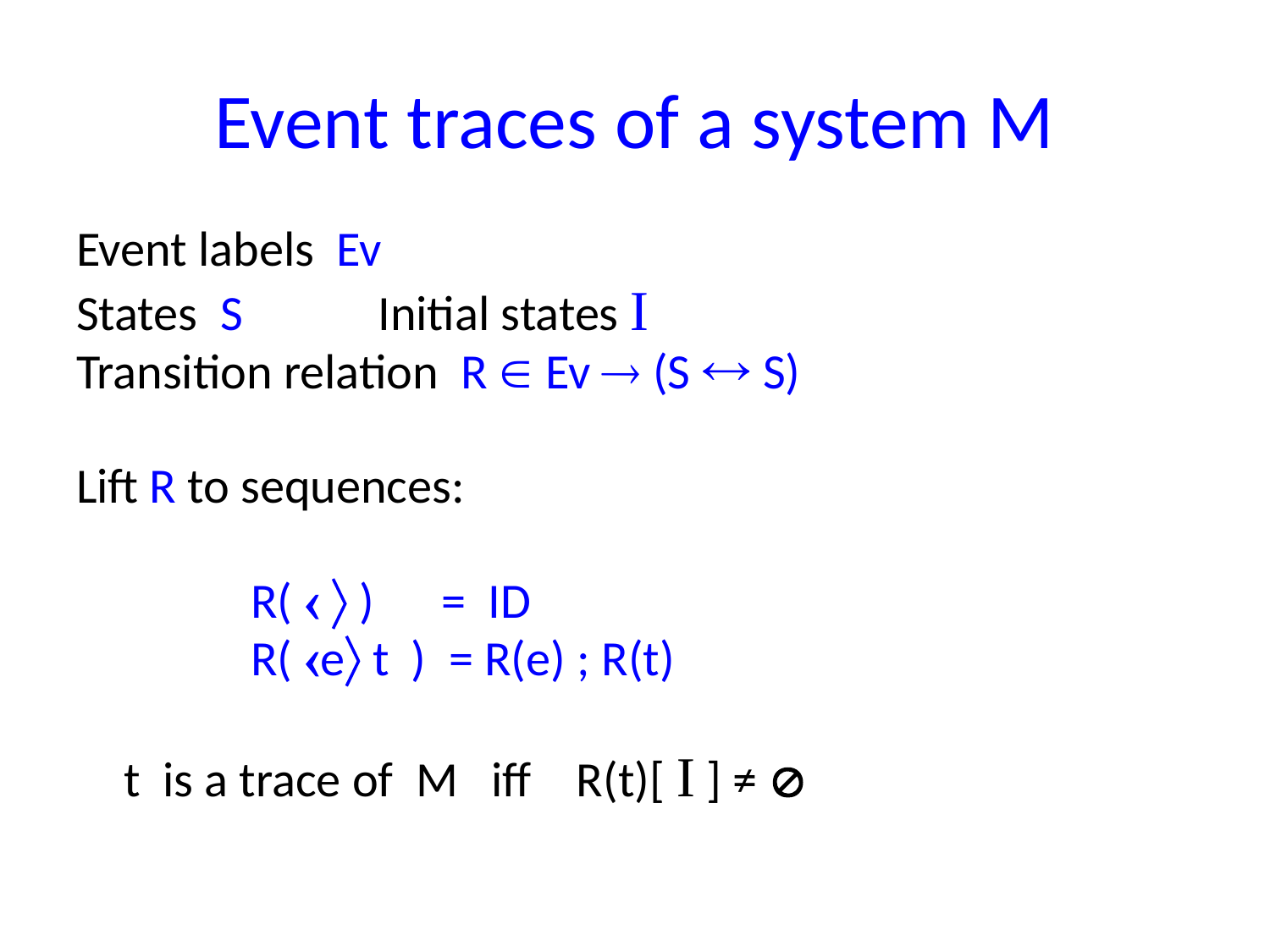

# Event traces of a system M
Event labels  Ev
States  S		Initial states I
Transition relation  R ∈ Ev → (S ↔ S)

Lift R to sequences:

		R( 〈 〉 )      =  ID
		R( 〈e〉 t  )  = R(e) ; R(t)

	t  is a trace of  M   iff    R(t)[ I ] ≠ ∅